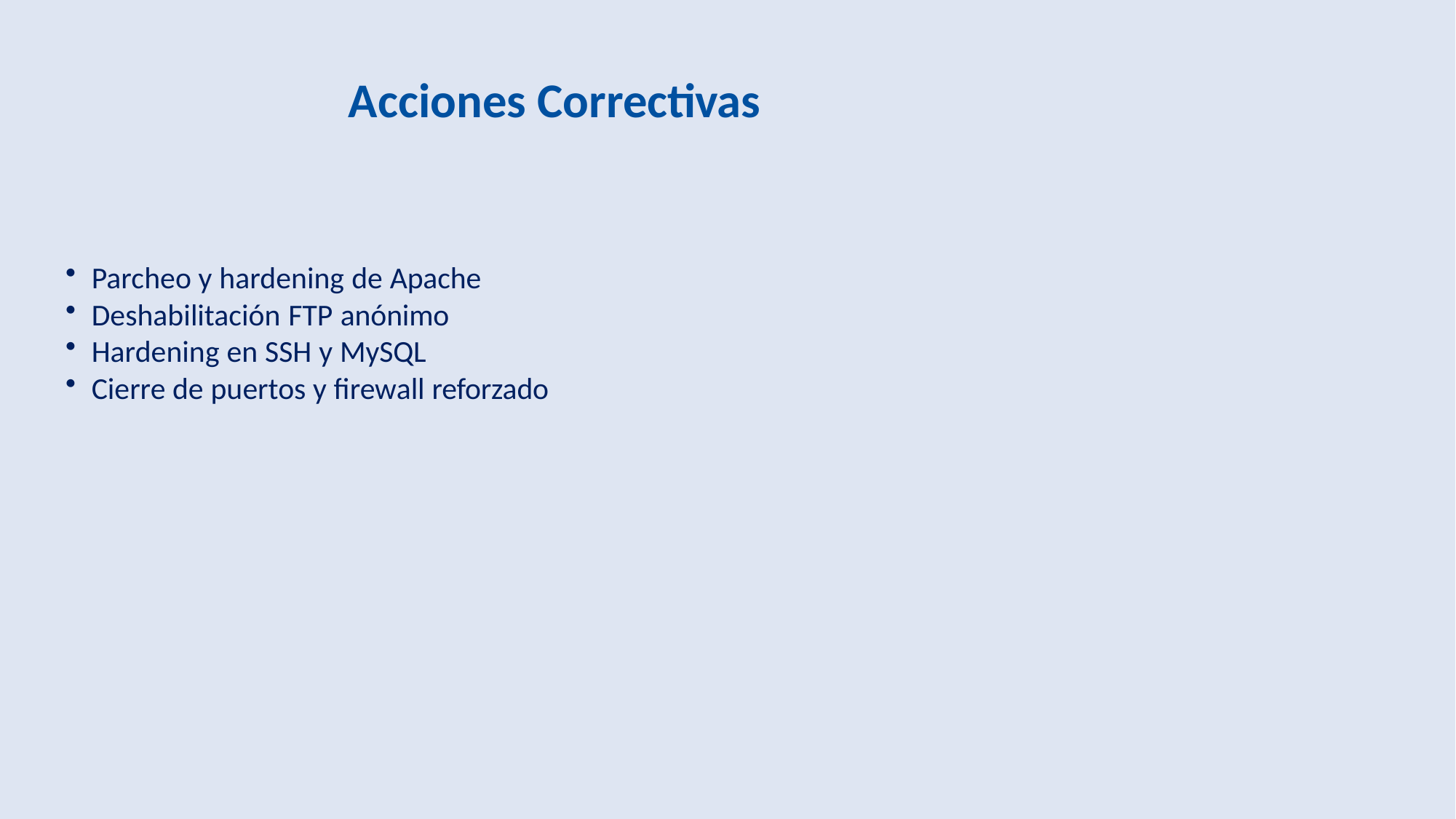

# Acciones Correctivas
Parcheo y hardening de Apache
Deshabilitación FTP anónimo
Hardening en SSH y MySQL
Cierre de puertos y firewall reforzado